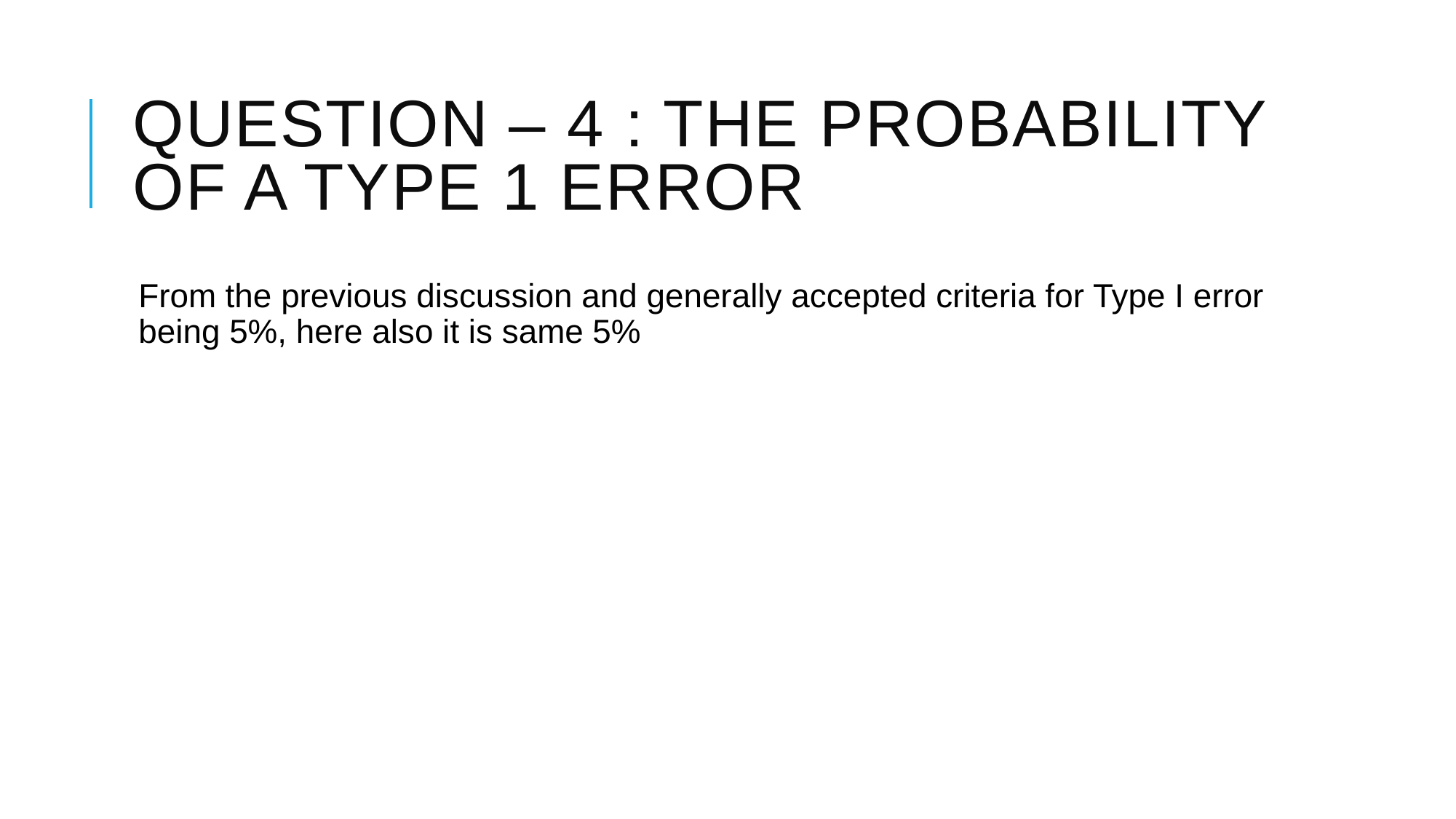

# Question – 4 : The probability of a type 1 error
From the previous discussion and generally accepted criteria for Type I error being 5%, here also it is same 5%